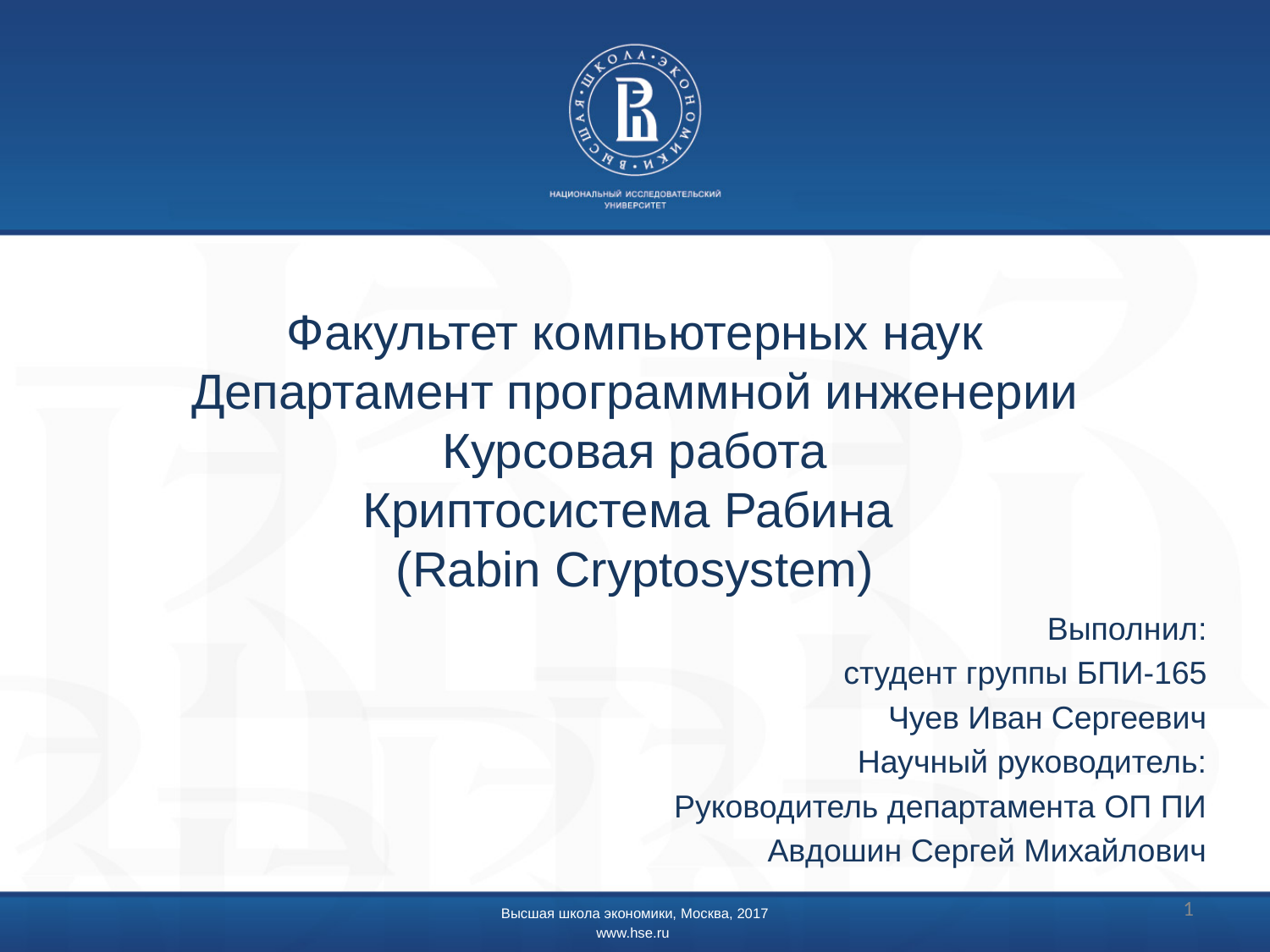

# Факультет компьютерных наук Департамент программной инженерии Курсовая работа Криптосистема Рабина (Rabin Cryptosystem)
Выполнил:
 студент группы БПИ-165
Чуев Иван Сергеевич
Научный руководитель:
Руководитель департамента ОП ПИ
Авдошин Сергей Михайлович
1
Высшая школа экономики, Москва, 2017
www.hse.ru